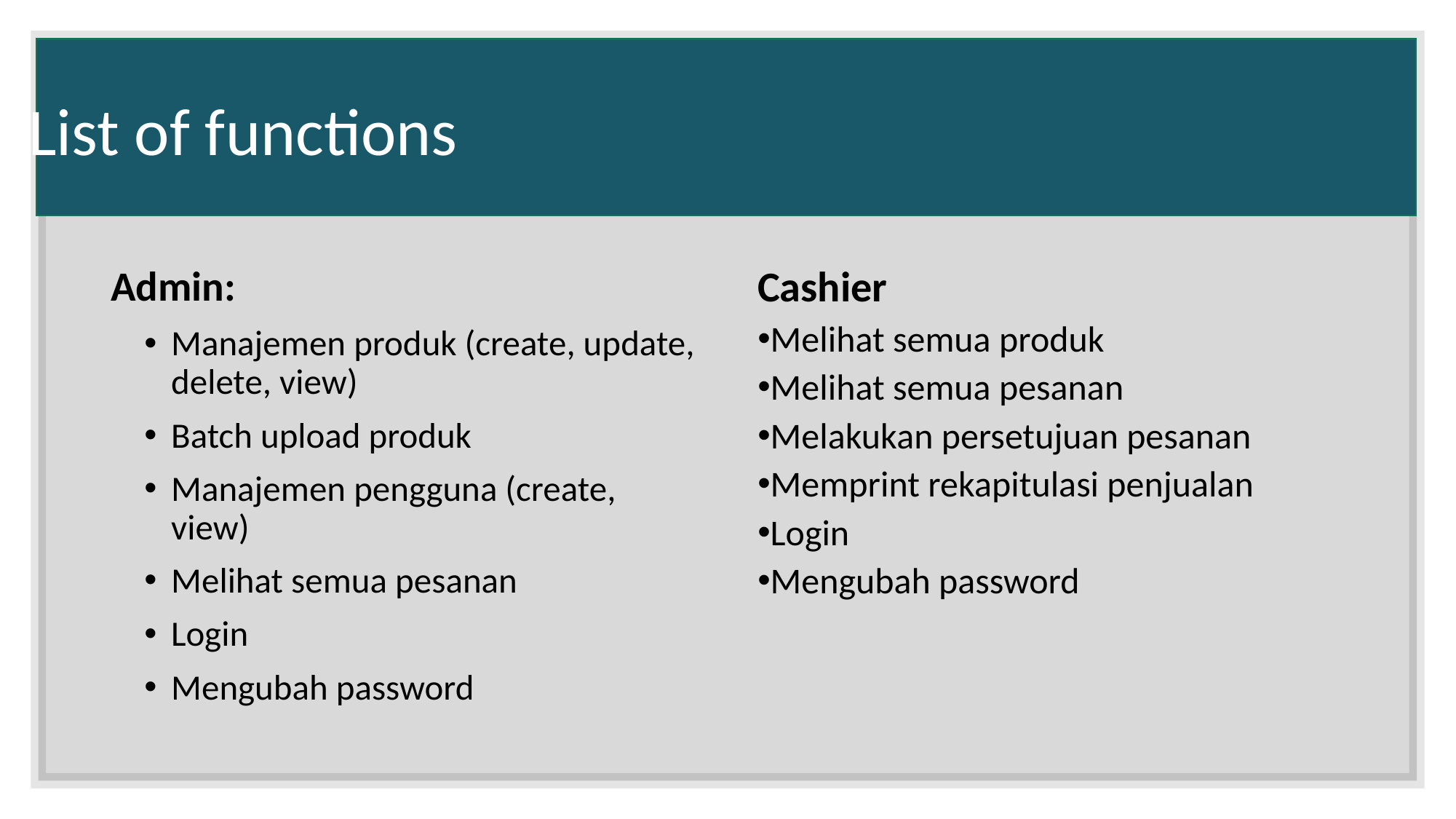

# List of functions
Admin:
Manajemen produk (create, update, delete, view)
Batch upload produk
Manajemen pengguna (create, view)
Melihat semua pesanan
Login
Mengubah password

Cashier​
Melihat semua produk​
Melihat semua pesanan
Melakukan persetujuan pesanan​
Memprint rekapitulasi penjualan
Login
Mengubah password